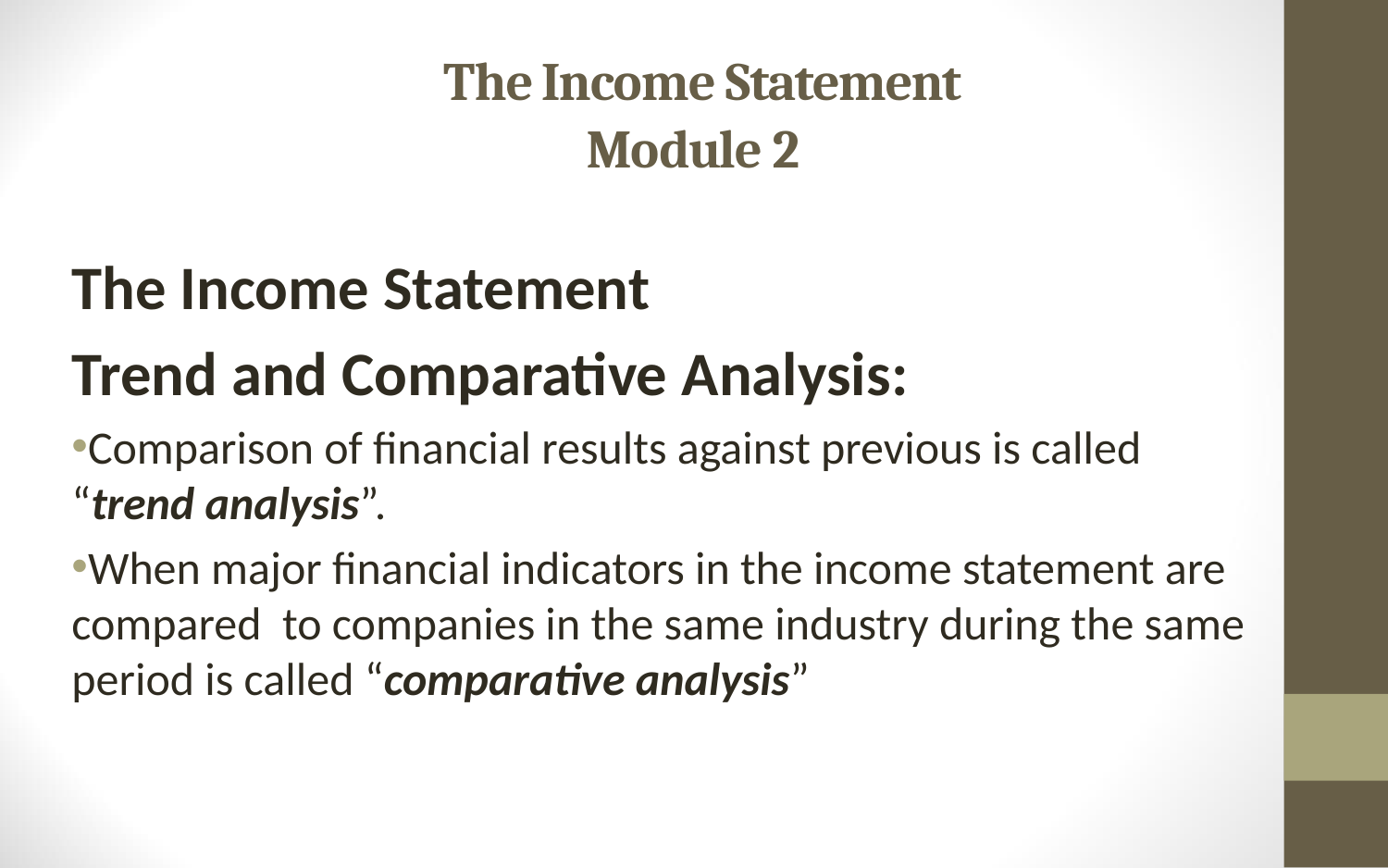

# The Income Statement Module 2
The Income Statement
Trend and Comparative Analysis:
Comparison of financial results against previous is called “trend analysis”.
When major financial indicators in the income statement are compared  to companies in the same industry during the same period is called “comparative analysis”